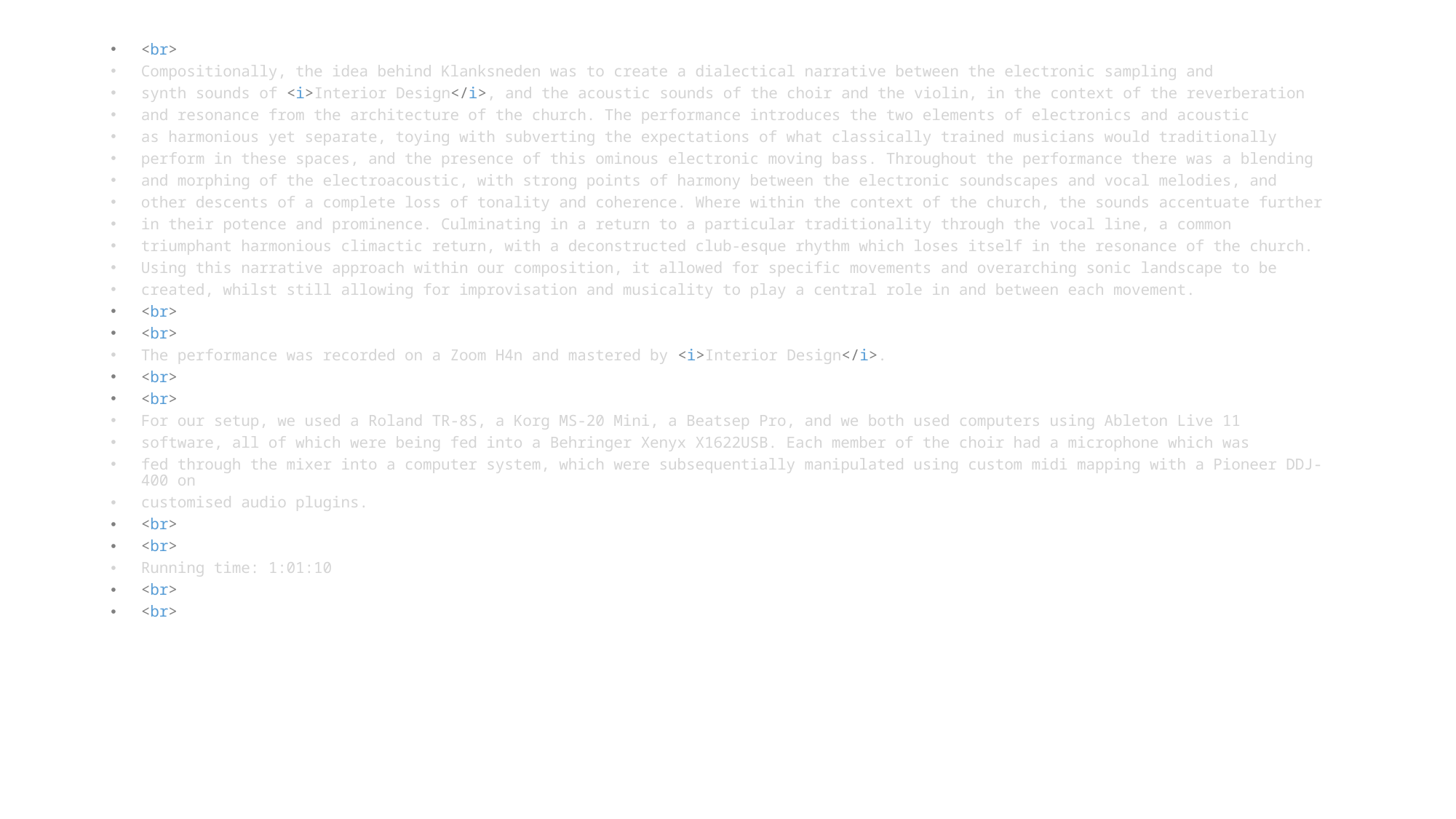

<br>
Compositionally, the idea behind Klanksneden was to create a dialectical narrative between the electronic sampling and
synth sounds of <i>Interior Design</i>, and the acoustic sounds of the choir and the violin, in the context of the reverberation
and resonance from the architecture of the church. The performance introduces the two elements of electronics and acoustic
as harmonious yet separate, toying with subverting the expectations of what classically trained musicians would traditionally
perform in these spaces, and the presence of this ominous electronic moving bass. Throughout the performance there was a blending
and morphing of the electroacoustic, with strong points of harmony between the electronic soundscapes and vocal melodies, and
other descents of a complete loss of tonality and coherence. Where within the context of the church, the sounds accentuate further
in their potence and prominence. Culminating in a return to a particular traditionality through the vocal line, a common
triumphant harmonious climactic return, with a deconstructed club-esque rhythm which loses itself in the resonance of the church.
Using this narrative approach within our composition, it allowed for specific movements and overarching sonic landscape to be
created, whilst still allowing for improvisation and musicality to play a central role in and between each movement.
<br>
<br>
The performance was recorded on a Zoom H4n and mastered by <i>Interior Design</i>.
<br>
<br>
For our setup, we used a Roland TR-8S, a Korg MS-20 Mini, a Beatsep Pro, and we both used computers using Ableton Live 11
software, all of which were being fed into a Behringer Xenyx X1622USB. Each member of the choir had a microphone which was
fed through the mixer into a computer system, which were subsequentially manipulated using custom midi mapping with a Pioneer DDJ-400 on
customised audio plugins.
<br>
<br>
Running time: 1:01:10
<br>
<br>